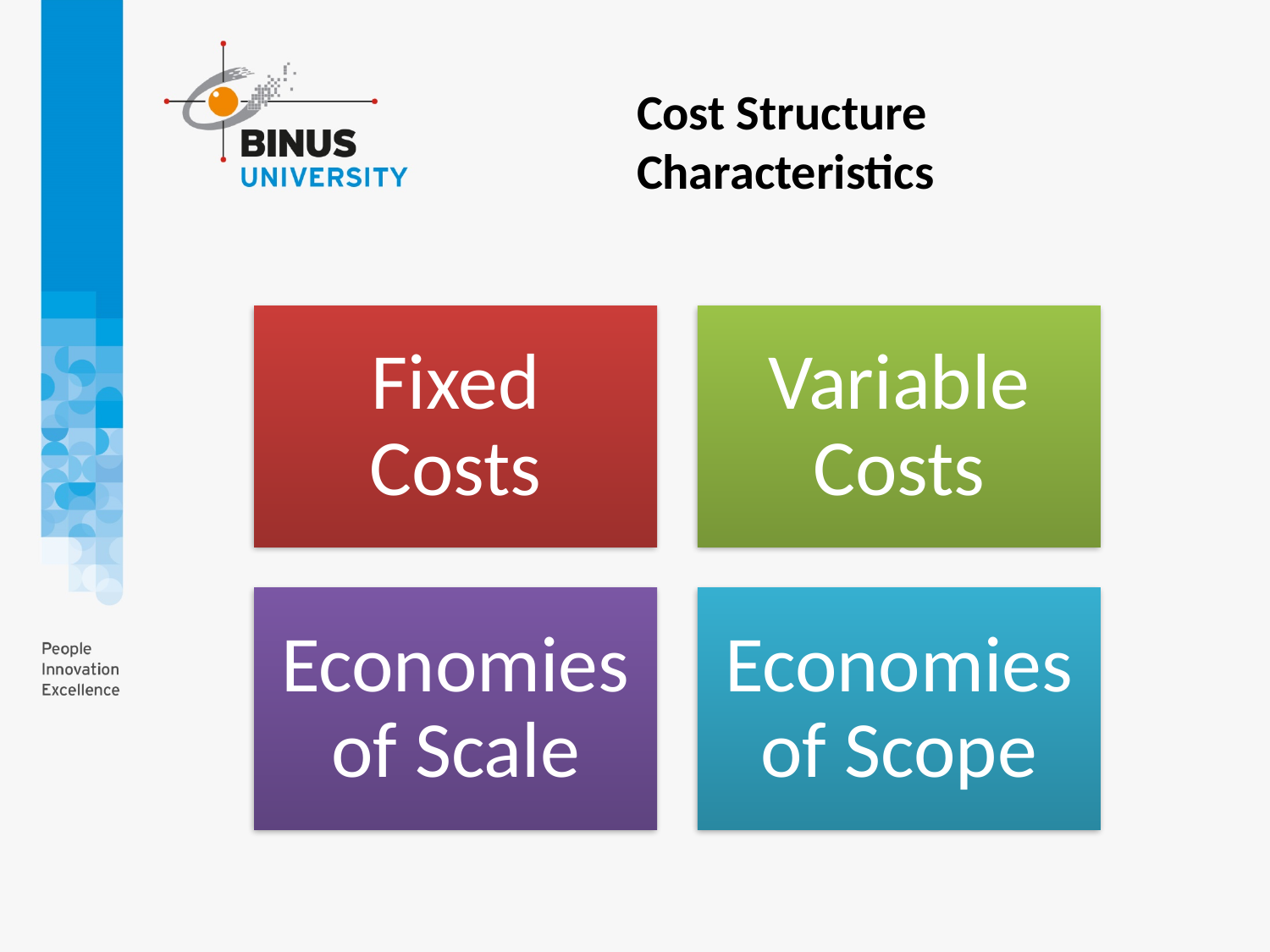

Cost Structure Characteristics
Fixed Costs
Variable Costs
Economies of Scale
Economies of Scope